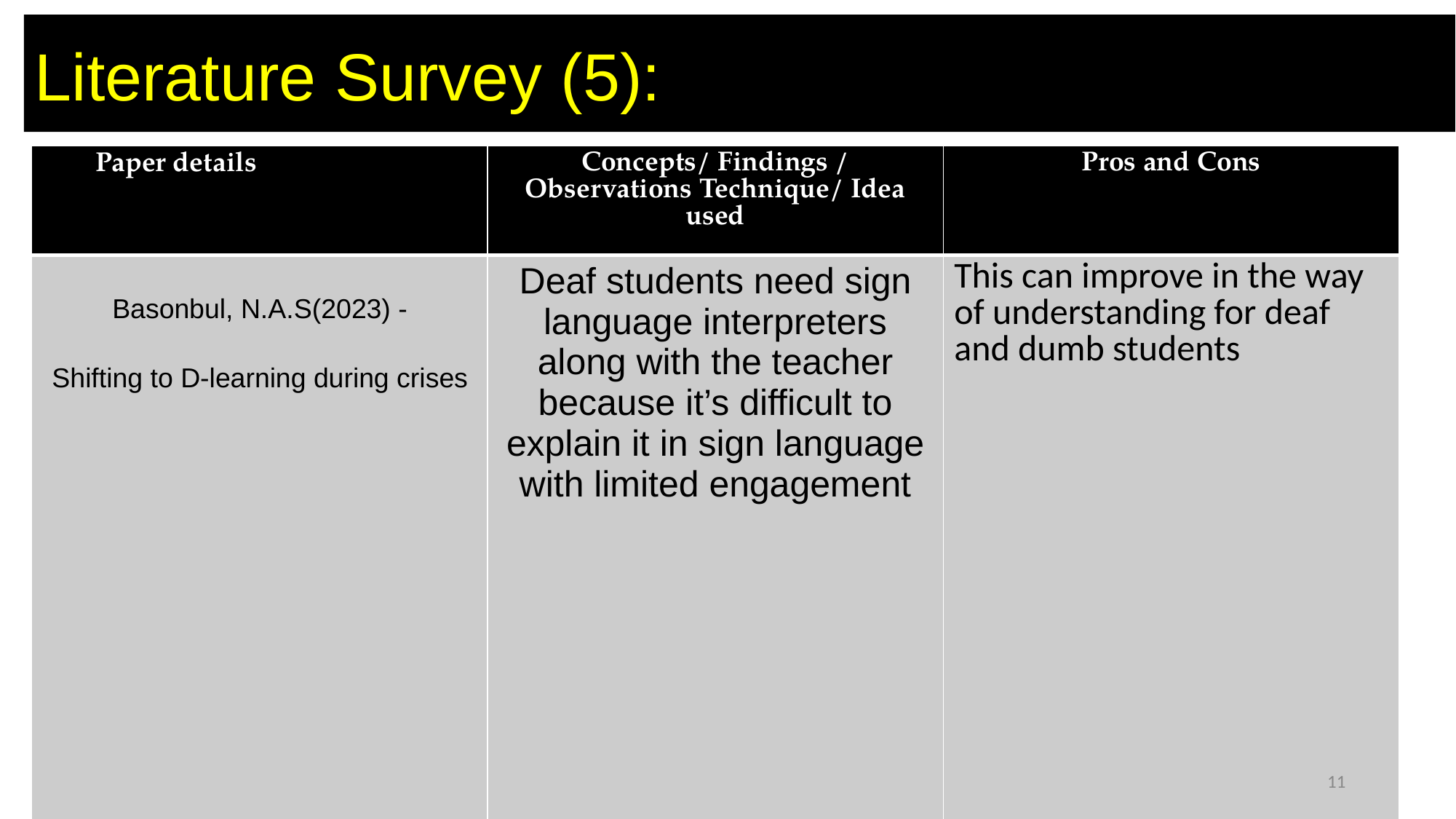

# Literature Survey (5):
| Paper details | Concepts/ Findings / Observations Technique/ Idea used | Pros and Cons |
| --- | --- | --- |
| Basonbul, N.A.S(2023) - Shifting to D-learning during crises | Deaf students need sign language interpreters along with the teacher because it’s difficult to explain it in sign language with limited engagement | This can improve in the way of understanding for deaf and dumb students |

Review 2
11